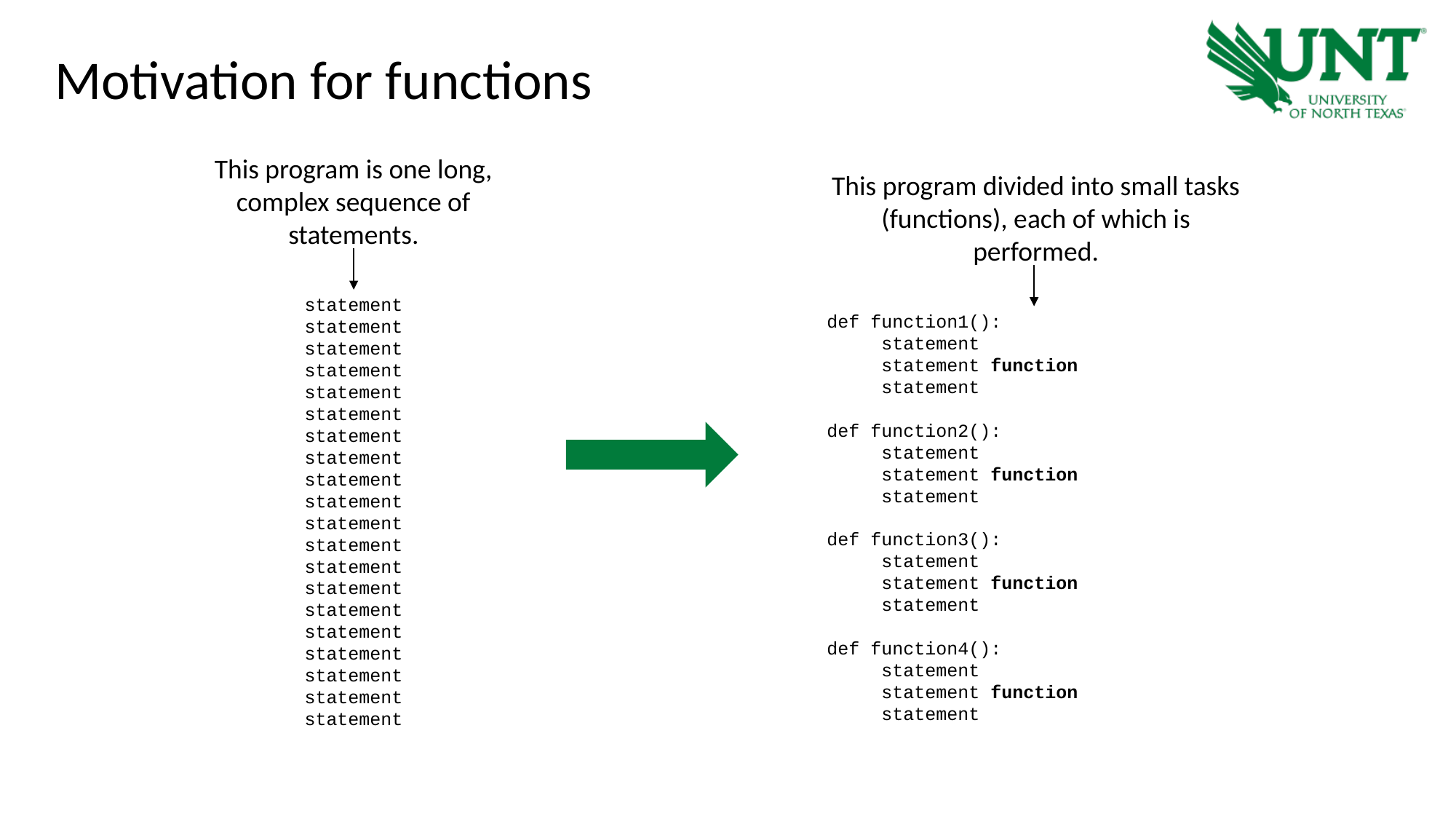

# Motivation for functions
This program is one long, complex sequence of statements.

statement
statement
statement
statement
statement
statement
statement
statement
statement
statement
statement
statement
statement
statement
statement
statement
statement
statement
statement
statement

This program divided into small tasks (functions), each of which is performed.

def function1():
statement
statement	function
statement

def function2():
statement
statement	function
statement

def function3():
statement
statement	function
statement

def function4():
statement
statement	function
statement